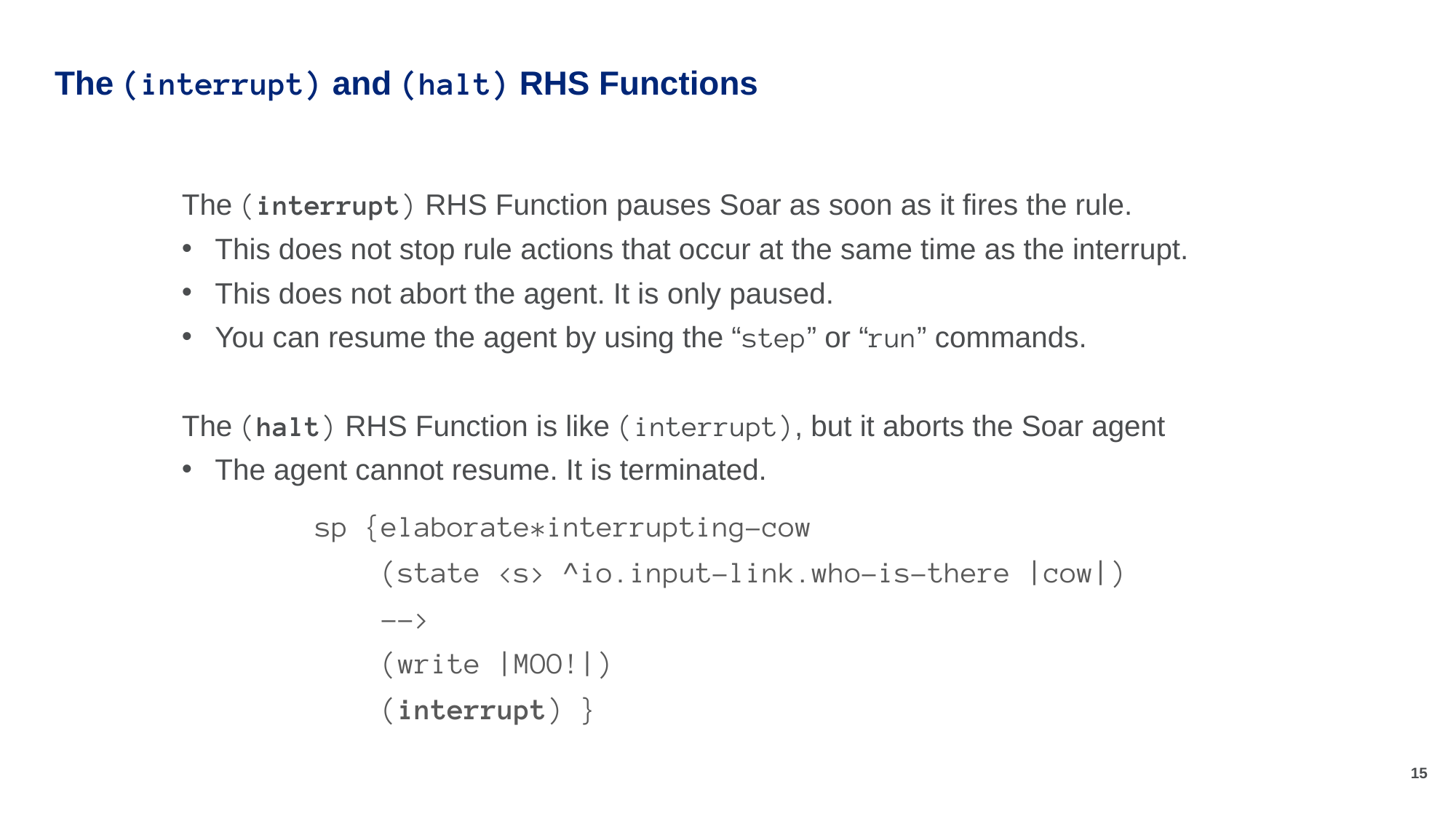

# The (interrupt) and (halt) RHS Functions
The (interrupt) RHS Function pauses Soar as soon as it fires the rule.
This does not stop rule actions that occur at the same time as the interrupt.
This does not abort the agent. It is only paused.
You can resume the agent by using the “step” or “run” commands.

The (halt) RHS Function is like (interrupt), but it aborts the Soar agent
The agent cannot resume. It is terminated.

sp {elaborate*interrupting-cow
    (state <s> ^io.input-link.who-is-there |cow|)
    -->
    (write |MOO!|)
    (interrupt) }